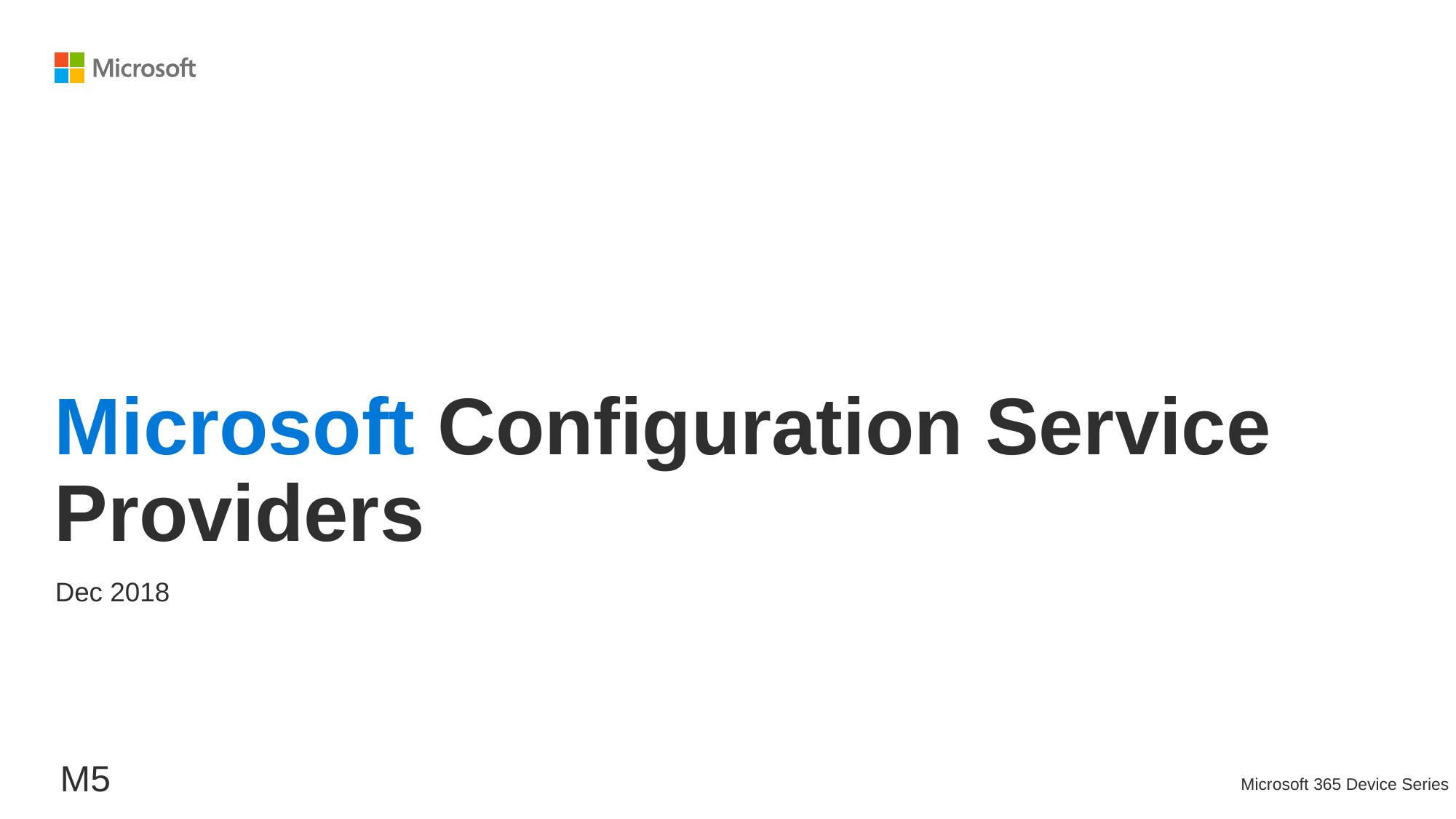

# Microsoft Configuration Service Providers
Dec 2018
M5
Microsoft 365 Device Series